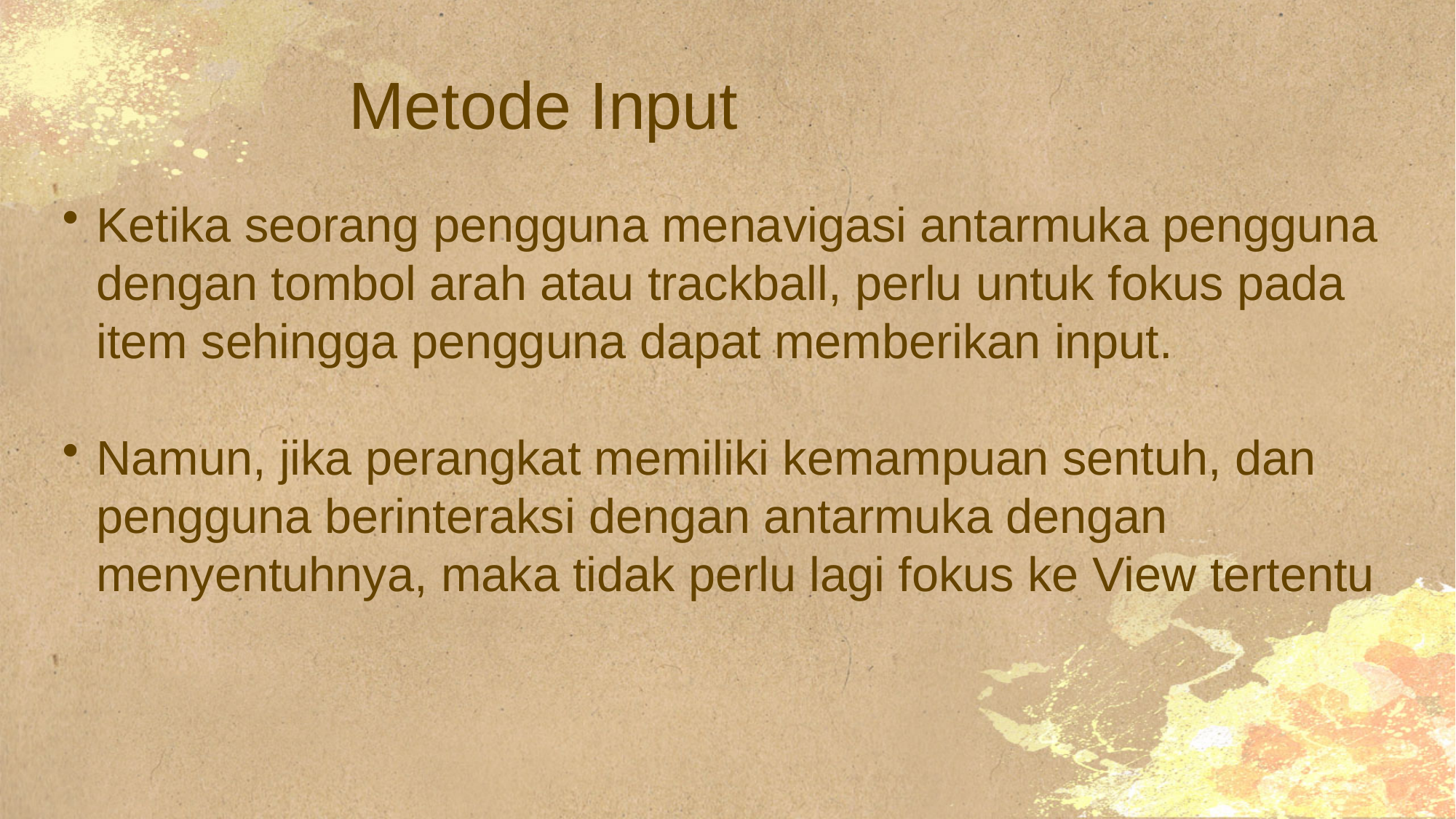

# Metode Input
Ketika seorang pengguna menavigasi antarmuka pengguna dengan tombol arah atau trackball, perlu untuk fokus pada item sehingga pengguna dapat memberikan input.

Namun, jika perangkat memiliki kemampuan sentuh, dan pengguna berinteraksi dengan antarmuka dengan menyentuhnya, maka tidak perlu lagi fokus ke View tertentu